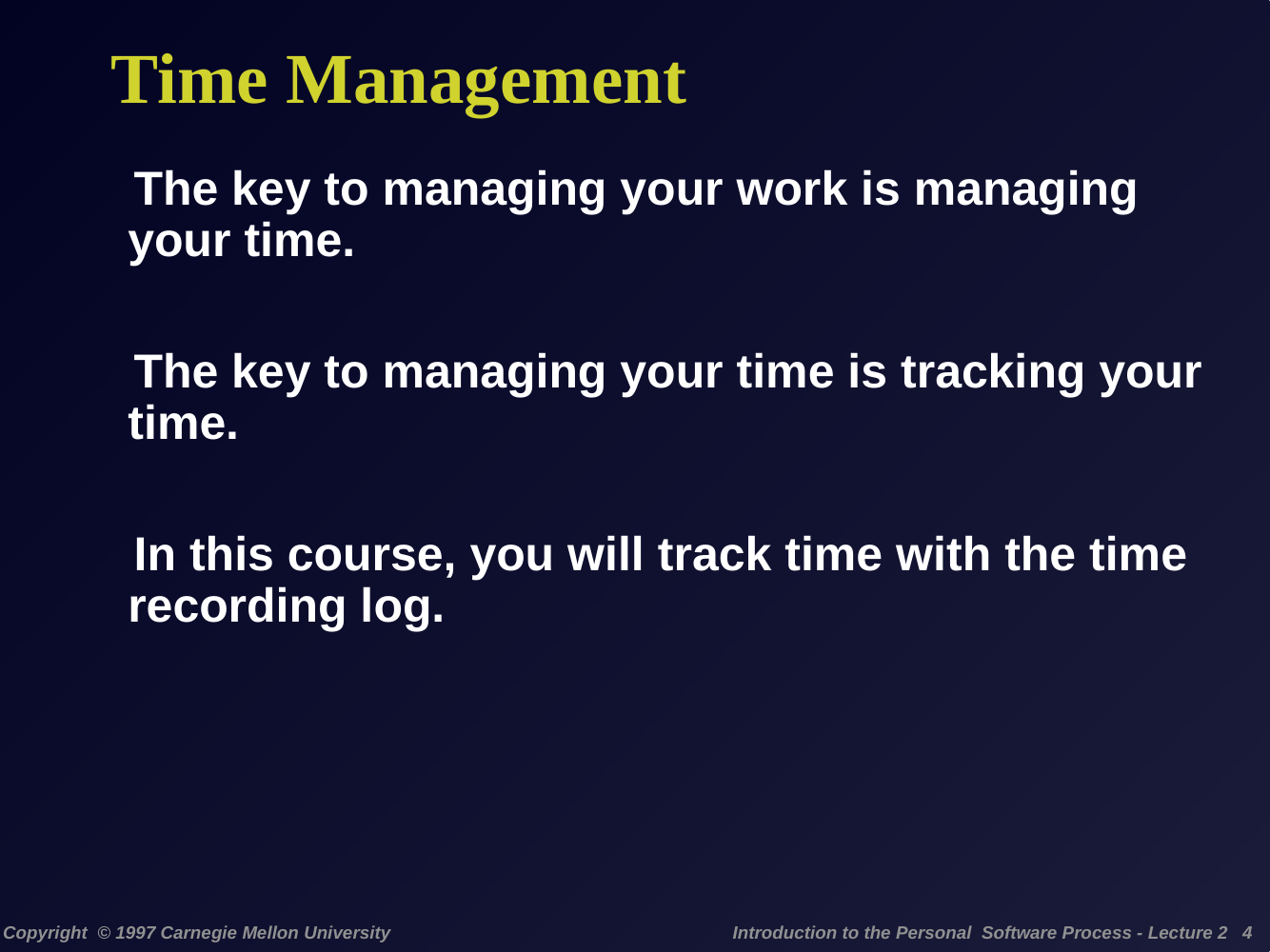

# Time Management
The key to managing your work is managing your time.

The key to managing your time is tracking your time.

In this course, you will track time with the time recording log.